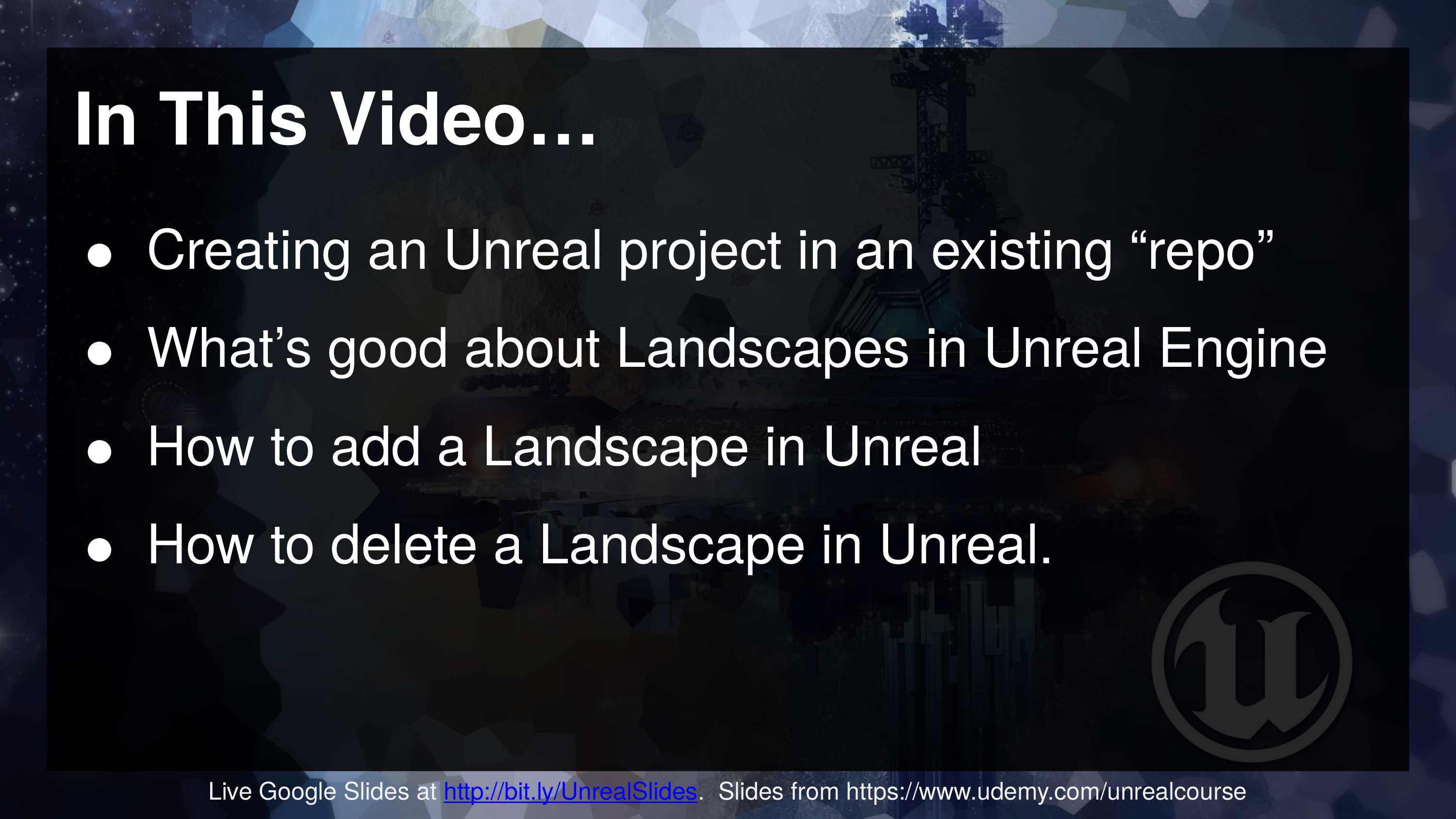

# In This Video…
Creating an Unreal project in an existing “repo”
What’s good about Landscapes in Unreal Engine
How to add a Landscape in Unreal
How to delete a Landscape in Unreal.